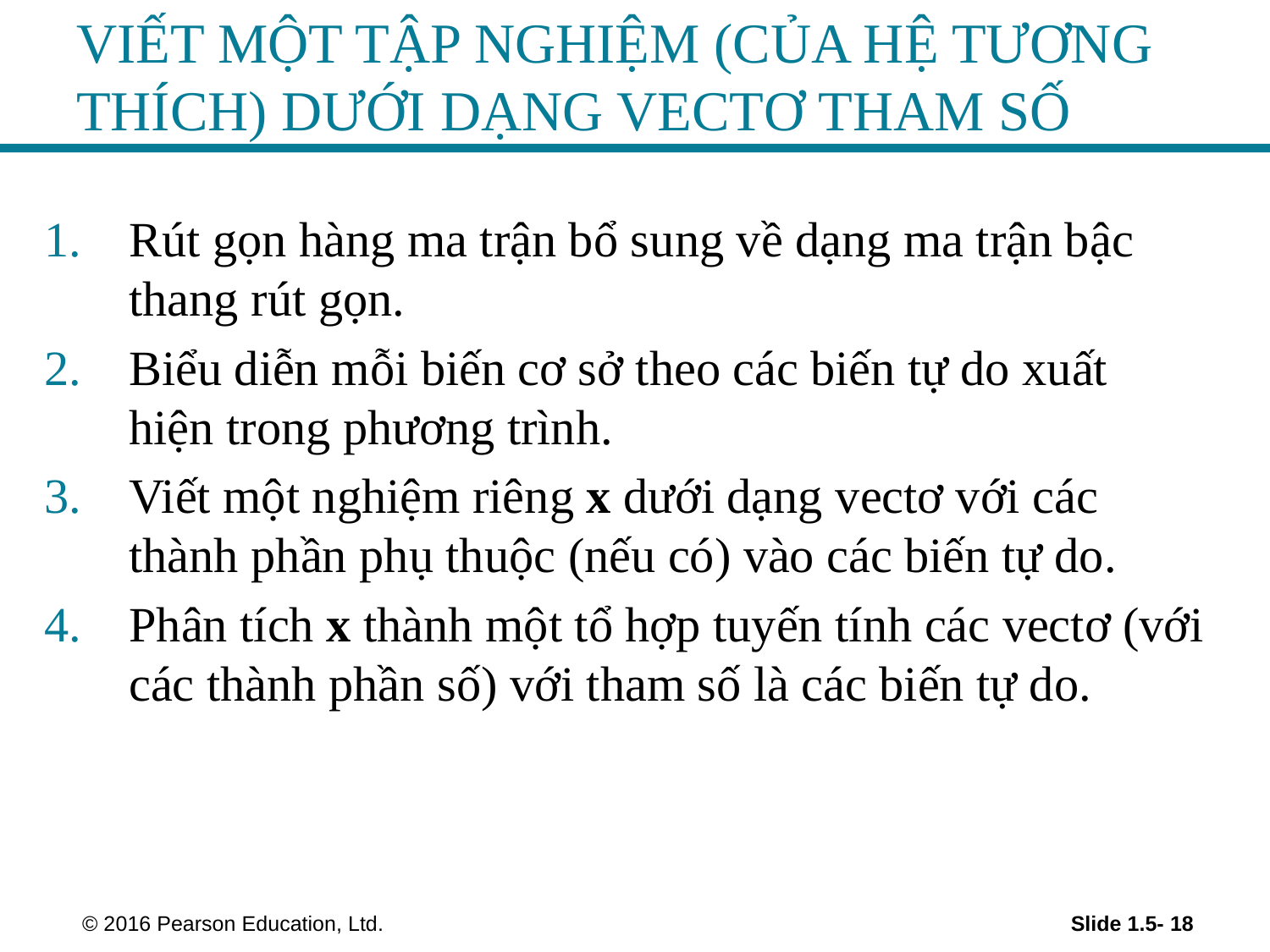

# VIẾT MỘT TẬP NGHIỆM (CỦA HỆ TƯƠNG THÍCH) DƯỚI DẠNG VECTƠ THAM SỐ
Rút gọn hàng ma trận bổ sung về dạng ma trận bậc thang rút gọn.
Biểu diễn mỗi biến cơ sở theo các biến tự do xuất hiện trong phương trình.
Viết một nghiệm riêng x dưới dạng vectơ với các thành phần phụ thuộc (nếu có) vào các biến tự do.
Phân tích x thành một tổ hợp tuyến tính các vectơ (với các thành phần số) với tham số là các biến tự do.
 © 2016 Pearson Education, Ltd.
Slide 1.5- 18